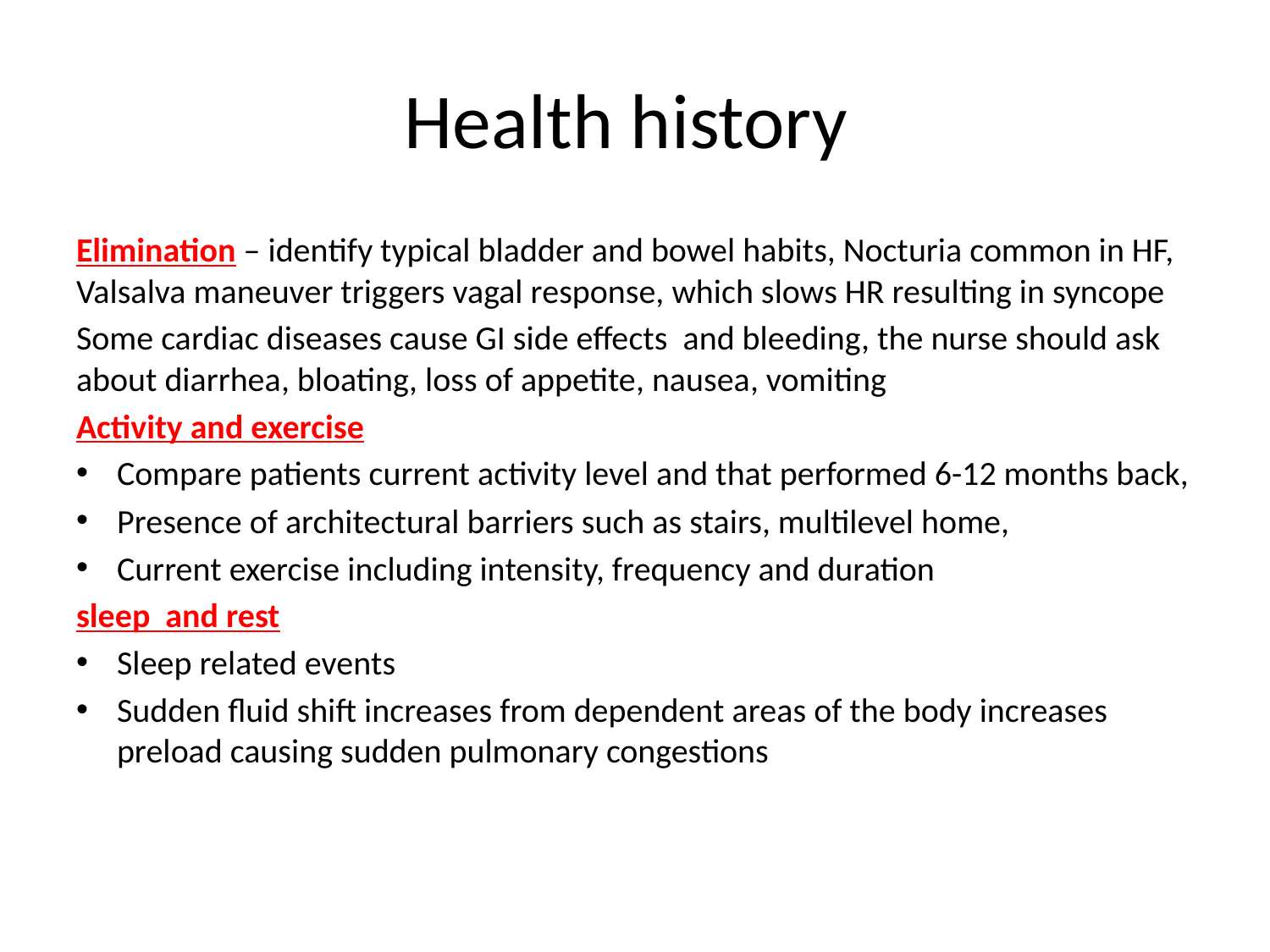

# Health history
Elimination – identify typical bladder and bowel habits, Nocturia common in HF, Valsalva maneuver triggers vagal response, which slows HR resulting in syncope
Some cardiac diseases cause GI side effects  and bleeding, the nurse should ask about diarrhea, bloating, loss of appetite, nausea, vomiting
Activity and exercise
Compare patients current activity level and that performed 6-12 months back,
Presence of architectural barriers such as stairs, multilevel home,
Current exercise including intensity, frequency and duration
sleep  and rest
Sleep related events
Sudden fluid shift increases from dependent areas of the body increases preload causing sudden pulmonary congestions